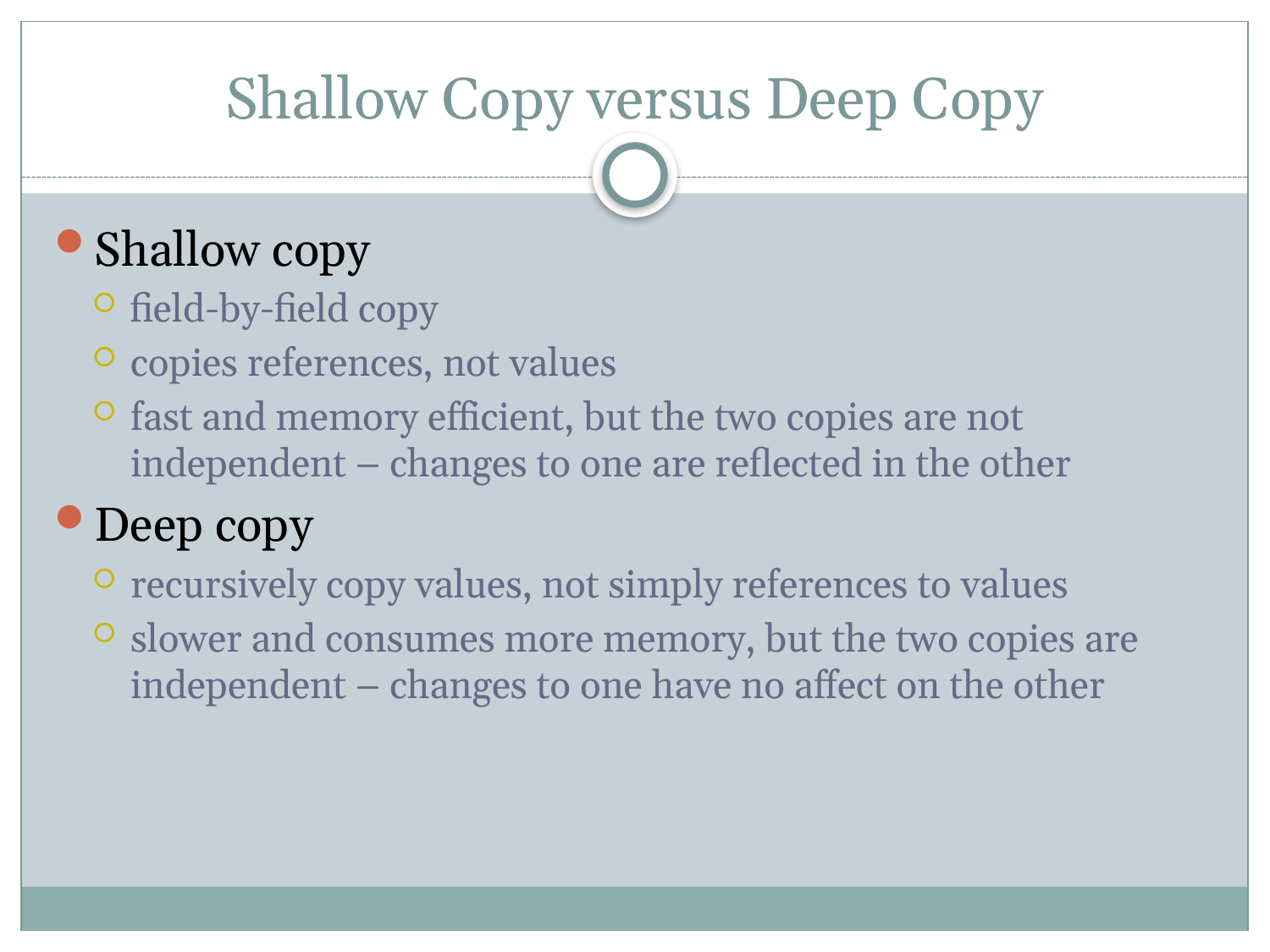

# Shallow Copy versus Deep Copy
Shallow copy
field-by-field copy
copies references, not values
fast and memory efficient, but the two copies are not independent – changes to one are reflected in the other
Deep copy
recursively copy values, not simply references to values
slower and consumes more memory, but the two copies are independent – changes to one have no affect on the other